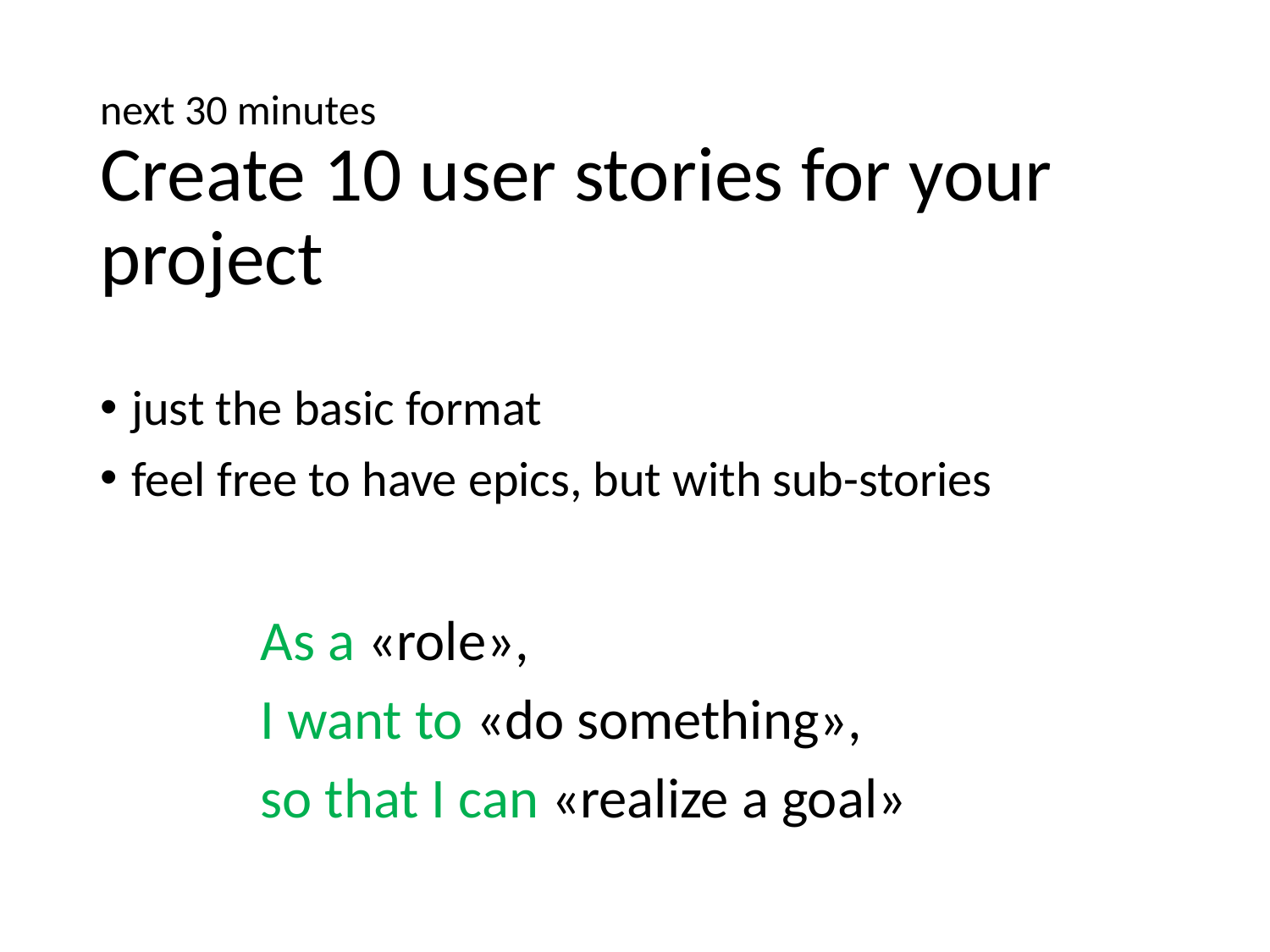

# next 30 minutes Create 10 user stories for your project
just the basic format
feel free to have epics, but with sub-stories
As a «role»,
I want to «do something»,
so that I can «realize a goal»